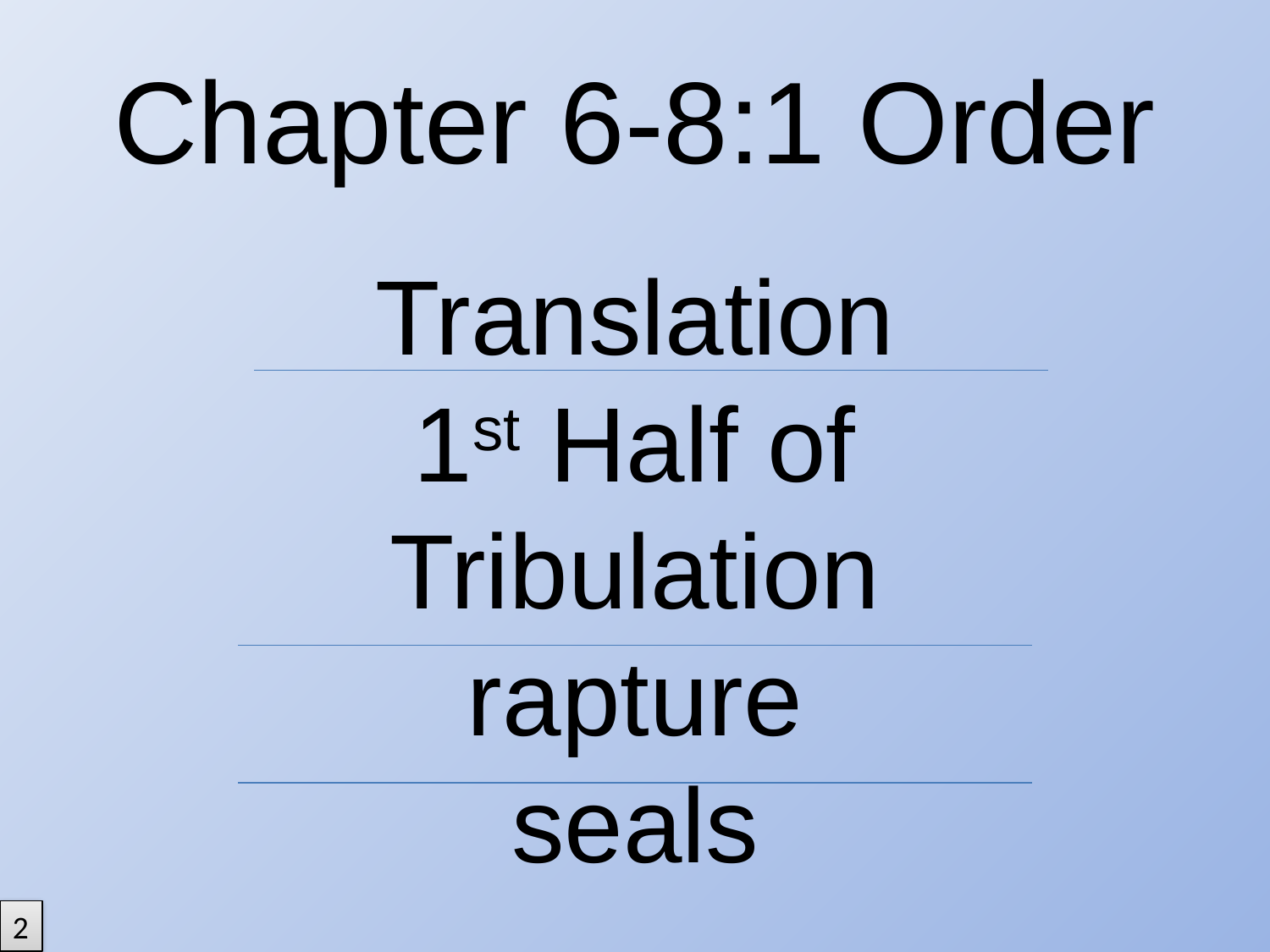

# Chapter 6-8:1 Order
Translation
1st Half of Tribulation
rapture
seals
2